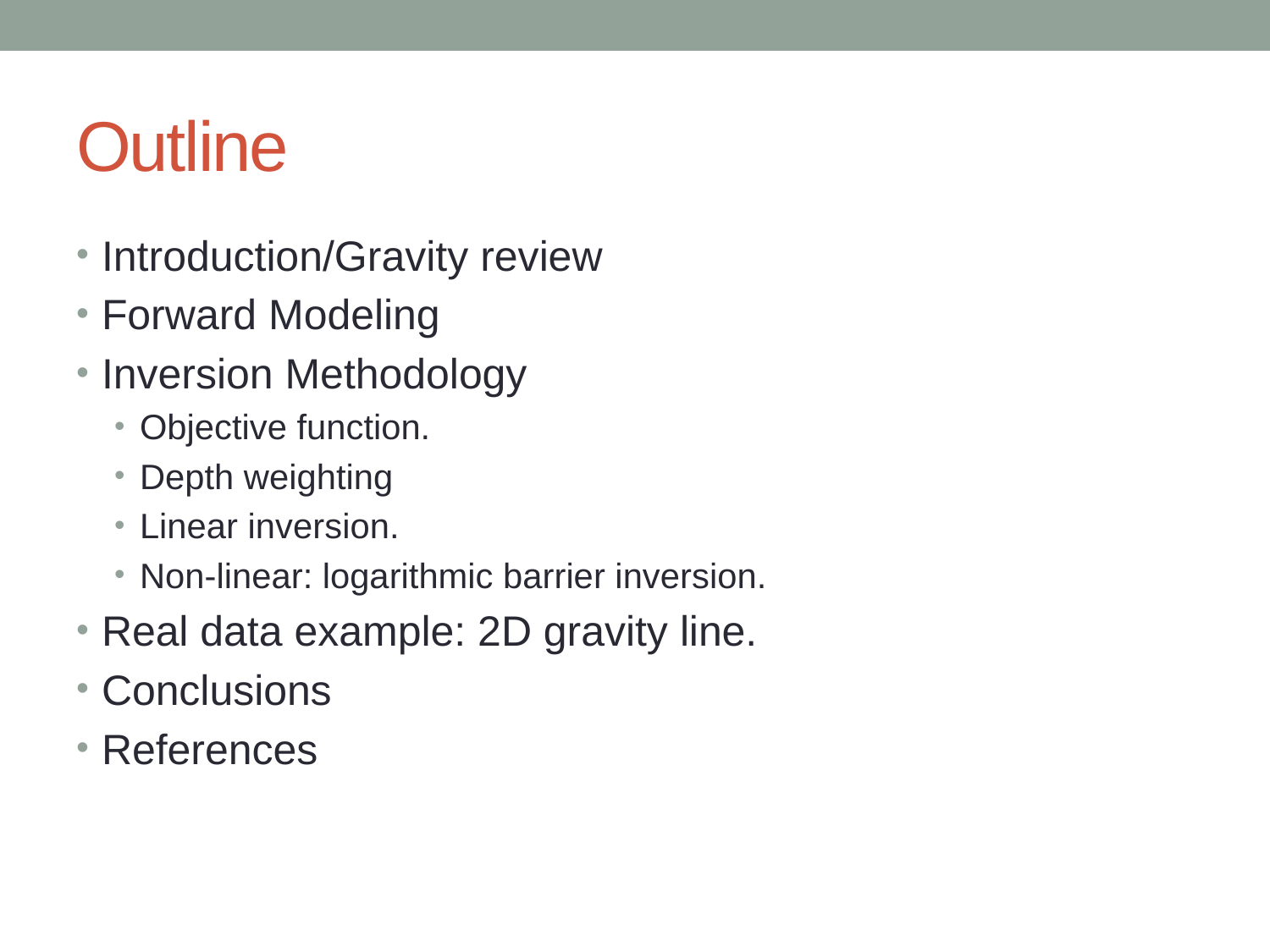

# Outline
Introduction/Gravity review
Forward Modeling
Inversion Methodology
Objective function.
Depth weighting
Linear inversion.
Non-linear: logarithmic barrier inversion.
Real data example: 2D gravity line.
Conclusions
References